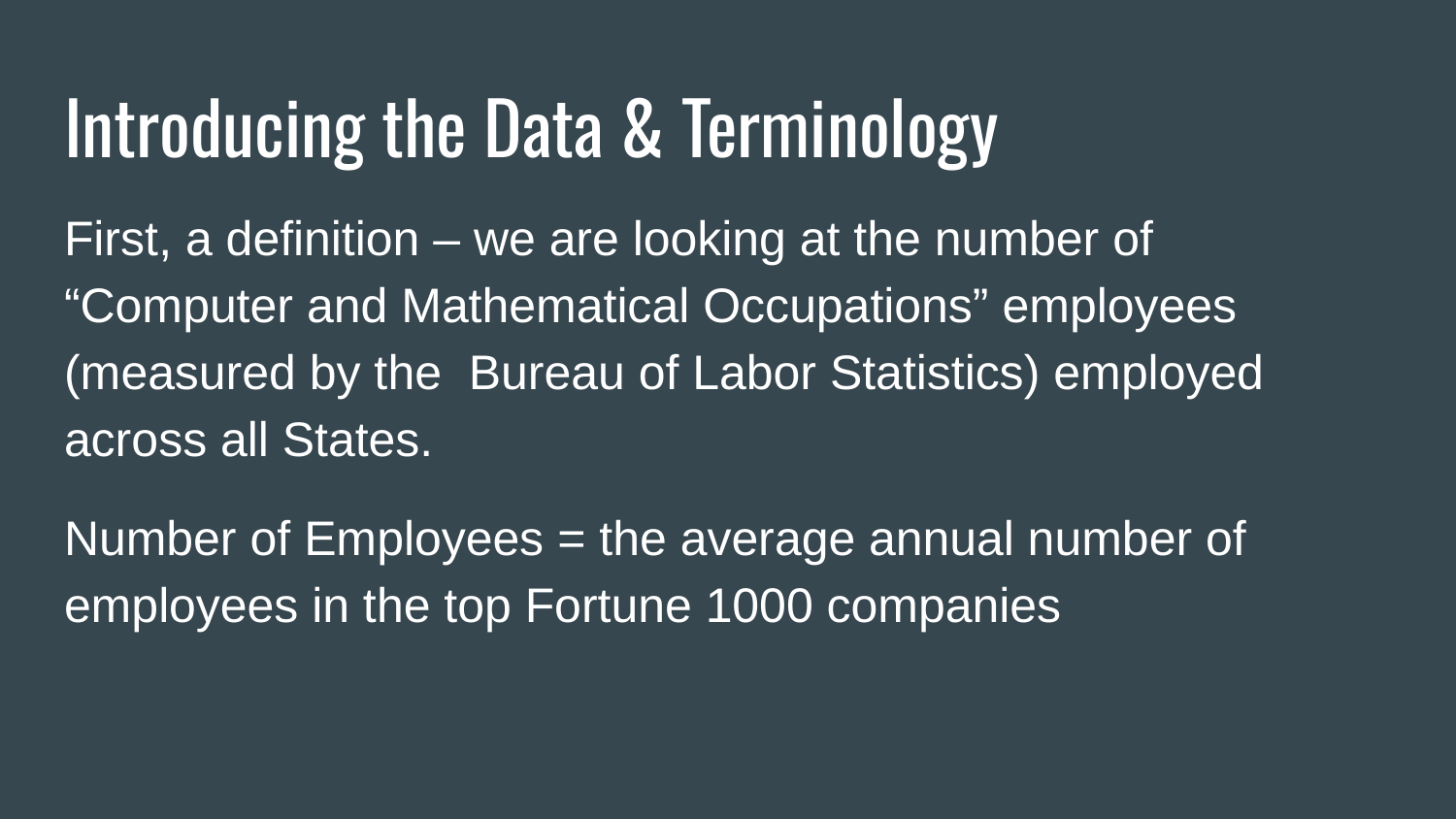

# Introducing the Data & Terminology
First, a definition – we are looking at the number of “Computer and Mathematical Occupations” employees (measured by the  Bureau of Labor Statistics) employed across all States.
Number of Employees = the average annual number of employees in the top Fortune 1000 companies